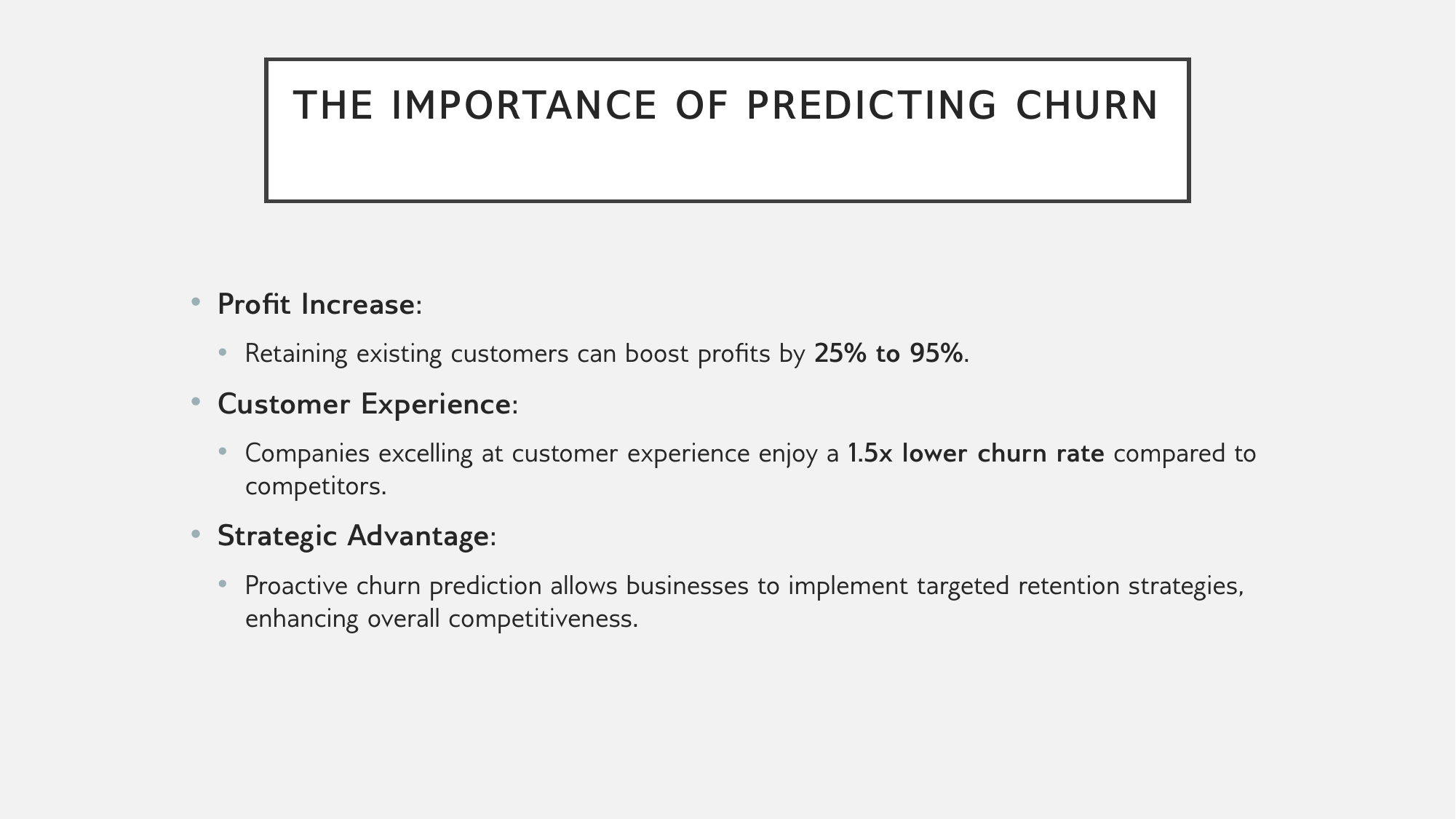

# The Importance of Predicting Churn
Profit Increase:
Retaining existing customers can boost profits by 25% to 95%.
Customer Experience:
Companies excelling at customer experience enjoy a 1.5x lower churn rate compared to competitors.
Strategic Advantage:
Proactive churn prediction allows businesses to implement targeted retention strategies, enhancing overall competitiveness.